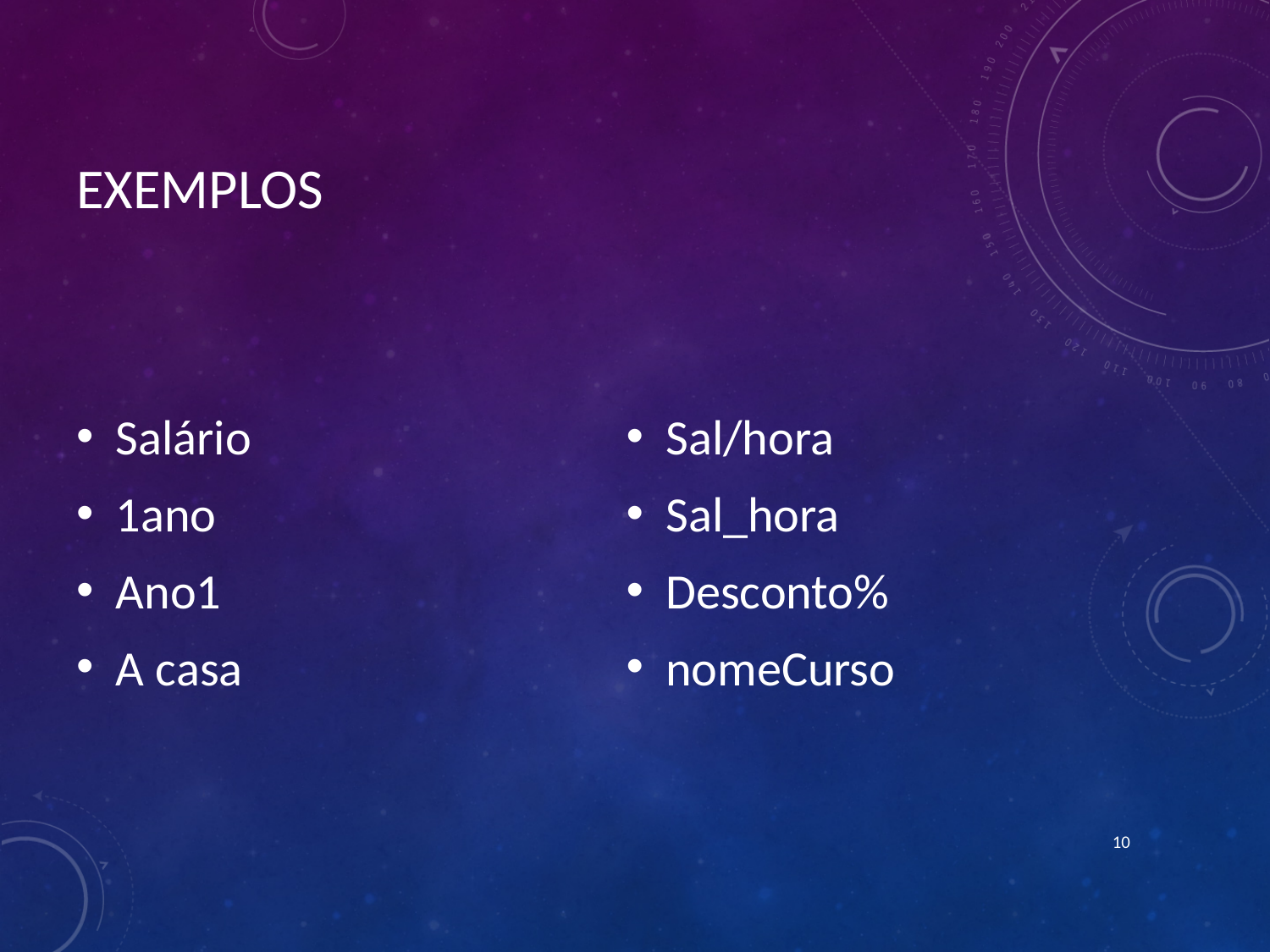

# Exemplos
Salário
1ano
Ano1
A casa
Sal/hora
Sal_hora
Desconto%
nomeCurso
10